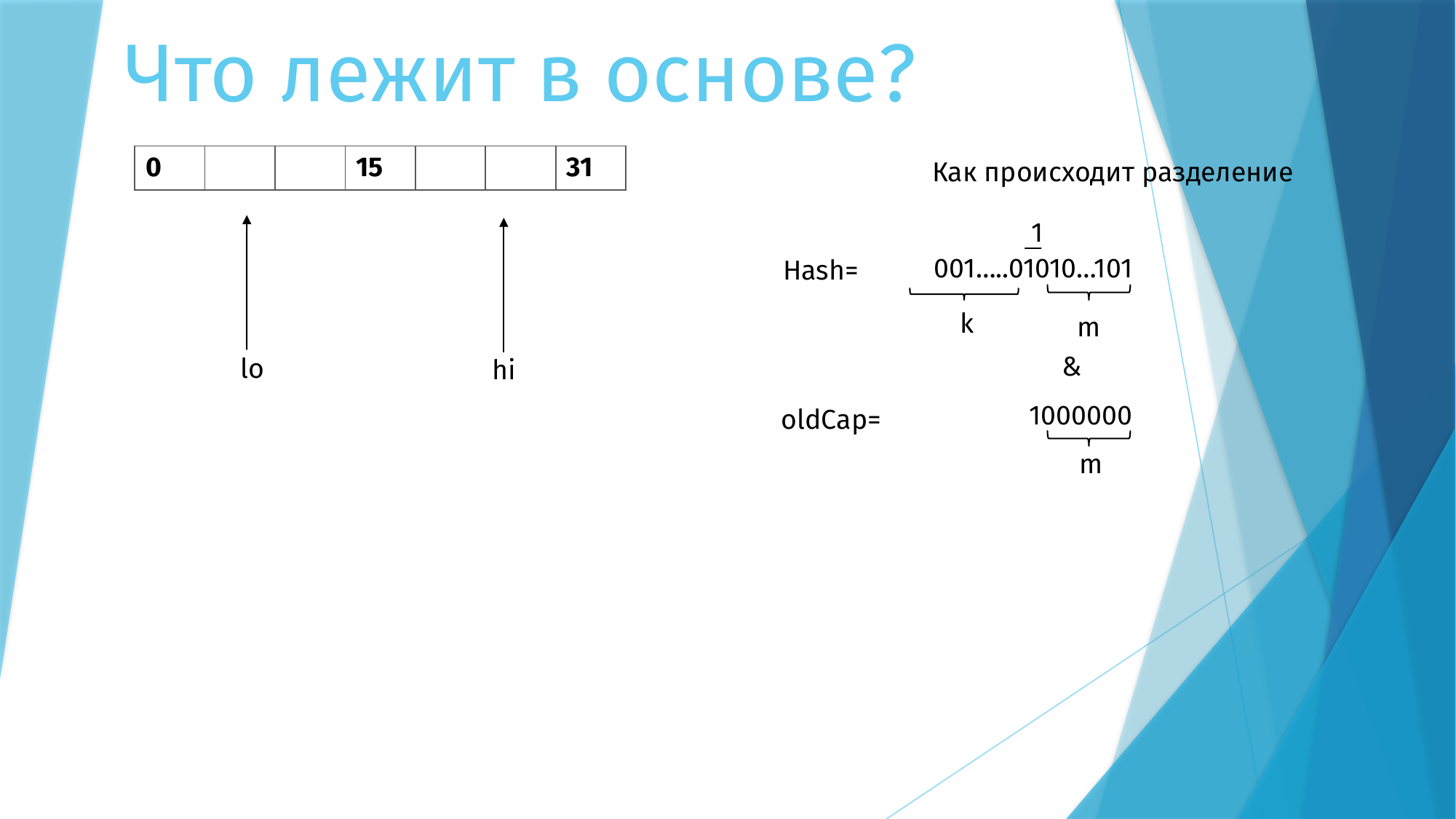

# Что лежит в основе?
| 0 |  |  | 15 |  |  | 31 |
| --- | --- | --- | --- | --- | --- | --- |
Как происходит разделение
1

001…..01010…101
Hash=

k
m
&
lo
hi
1000000

oldCap=
m